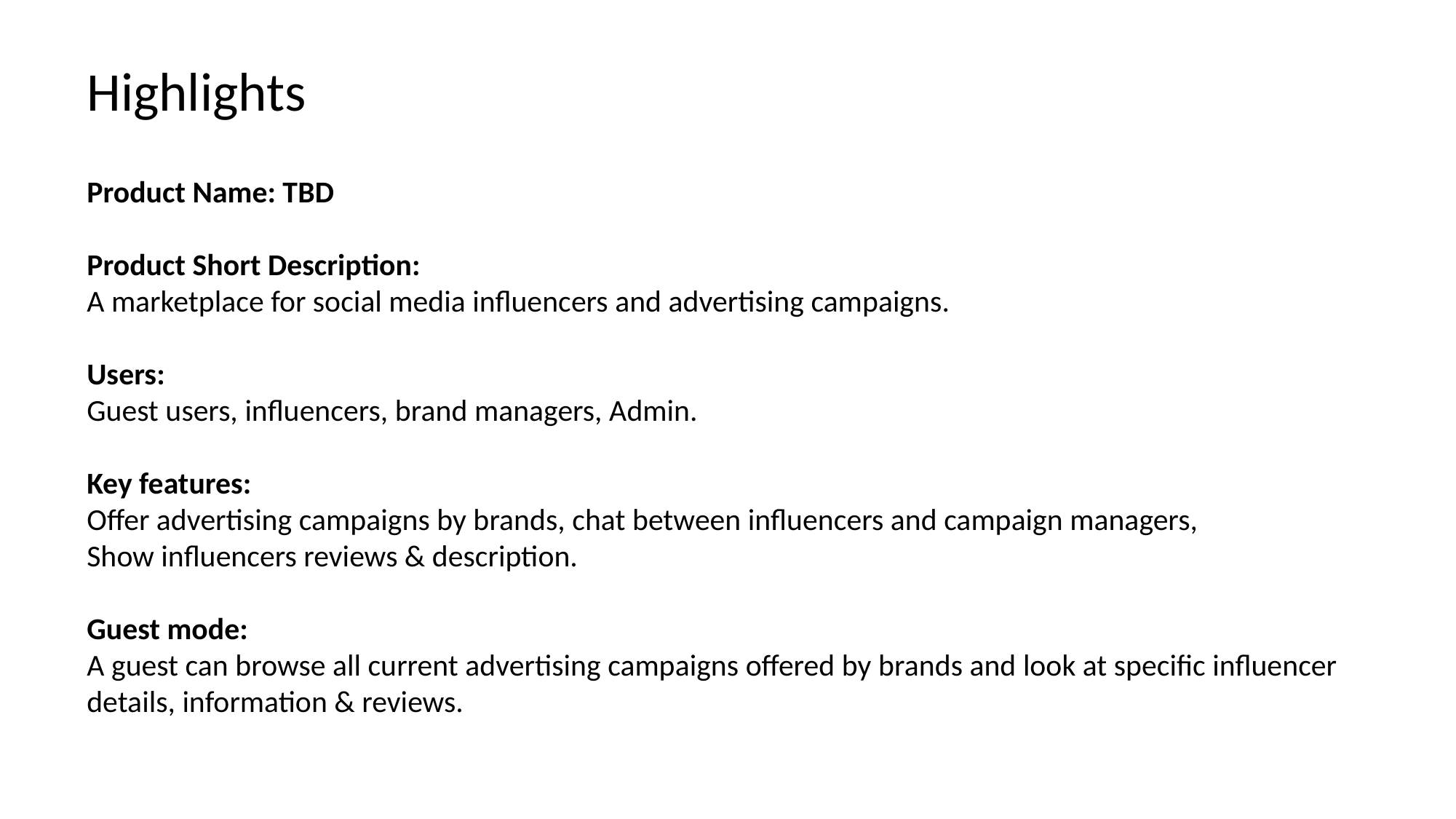

Highlights
Product Name: TBD

Product Short Description:
A marketplace for social media influencers and advertising campaigns.

Users:
Guest users, influencers, brand managers, Admin.

Key features:
Offer advertising campaigns by brands, chat between influencers and campaign managers,
Show influencers reviews & description.

Guest mode:
A guest can browse all current advertising campaigns offered by brands and look at specific influencer details, information & reviews.